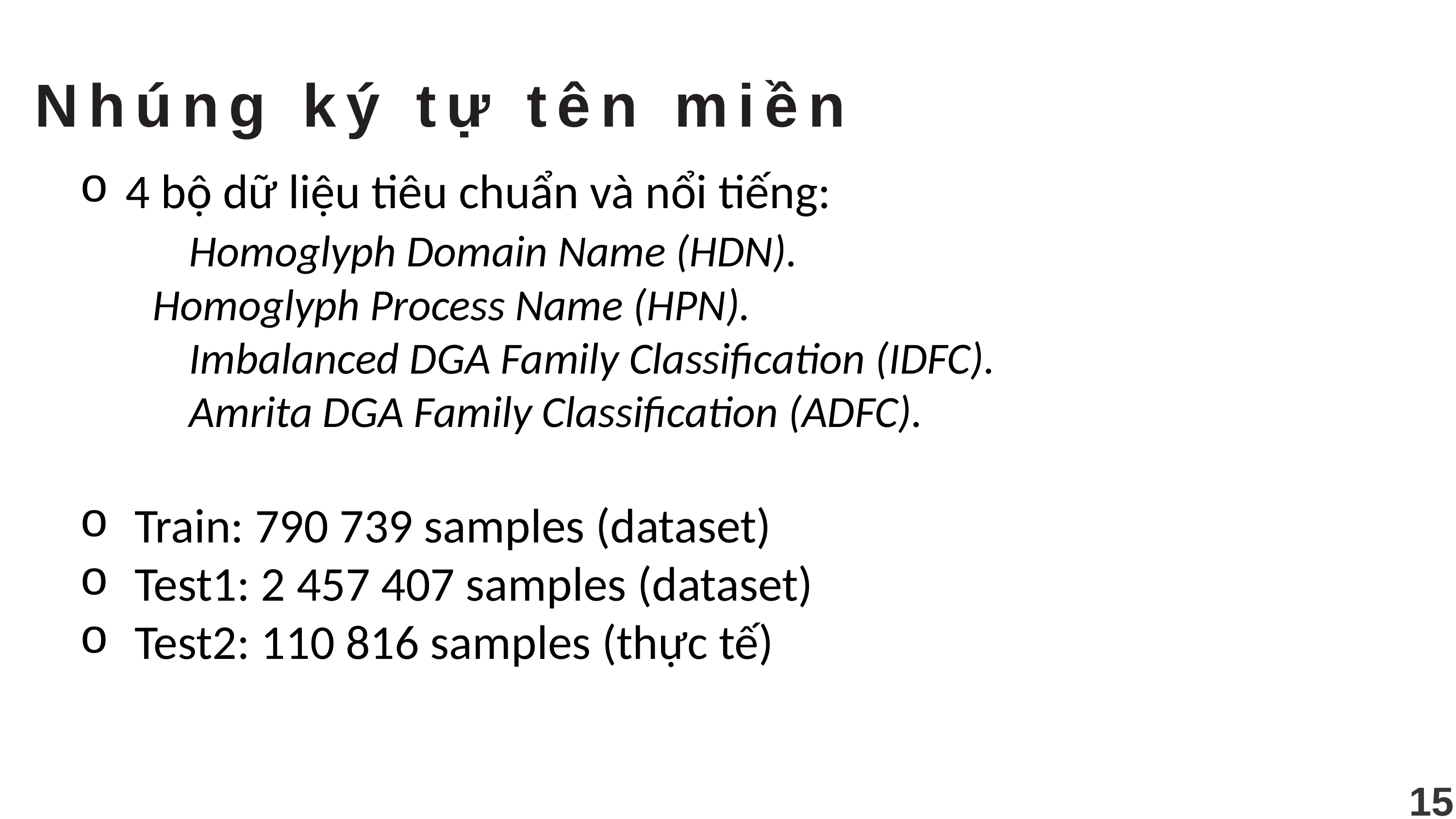

Nhúng ký tự tên miền

4 bộ dữ liệu tiêu chuẩn và nổi tiếng:
	Homoglyph Domain Name (HDN).
	Homoglyph Process Name (HPN).
	Imbalanced DGA Family Classification (IDFC).
	Amrita DGA Family Classification (ADFC).

Train: 790 739 samples (dataset)
Test1: 2 457 407 samples (dataset)
Test2: 110 816 samples (thực tế)

15